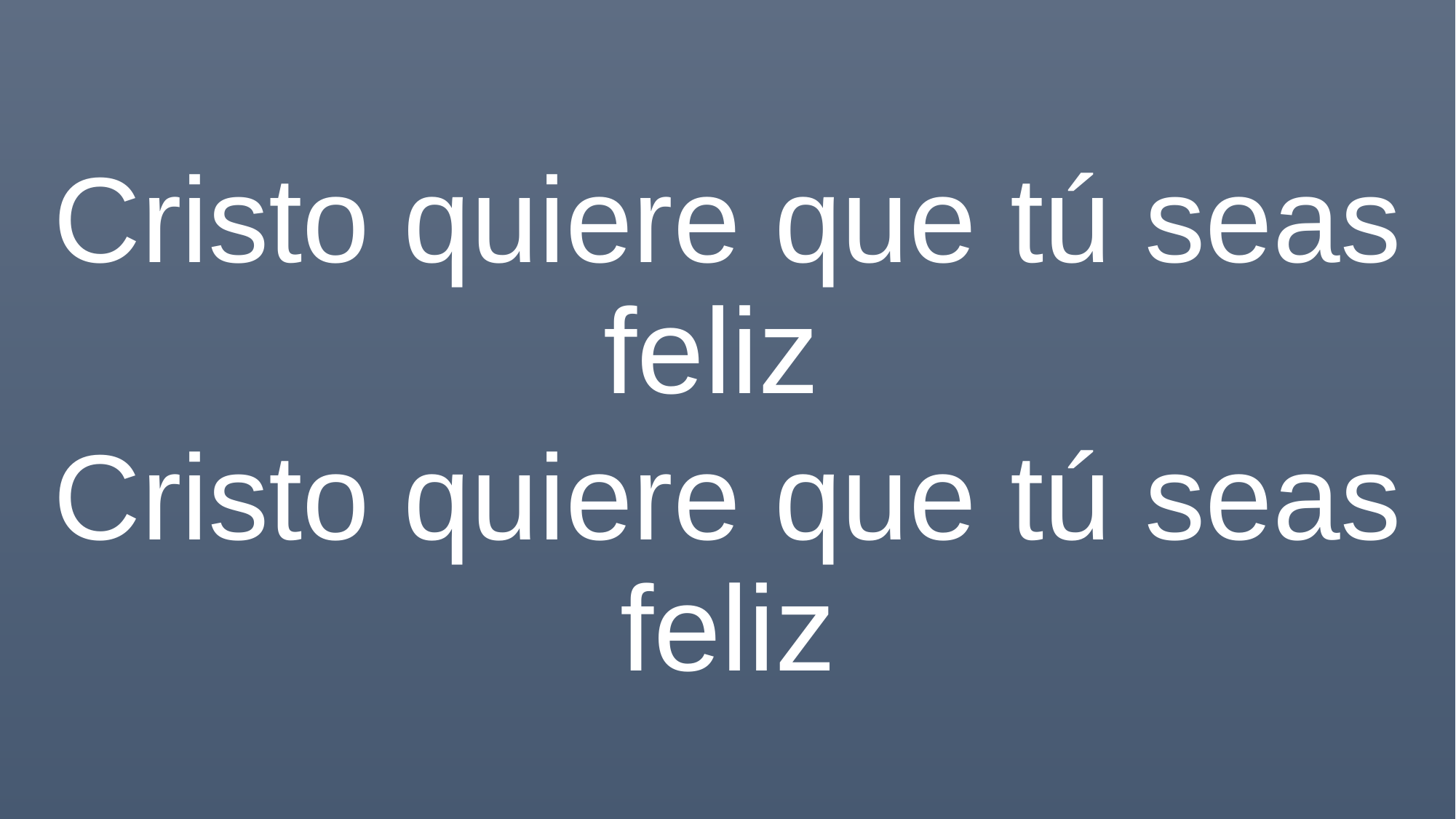

Cristo quiere que tú seas feliz
Cristo quiere que tú seas feliz